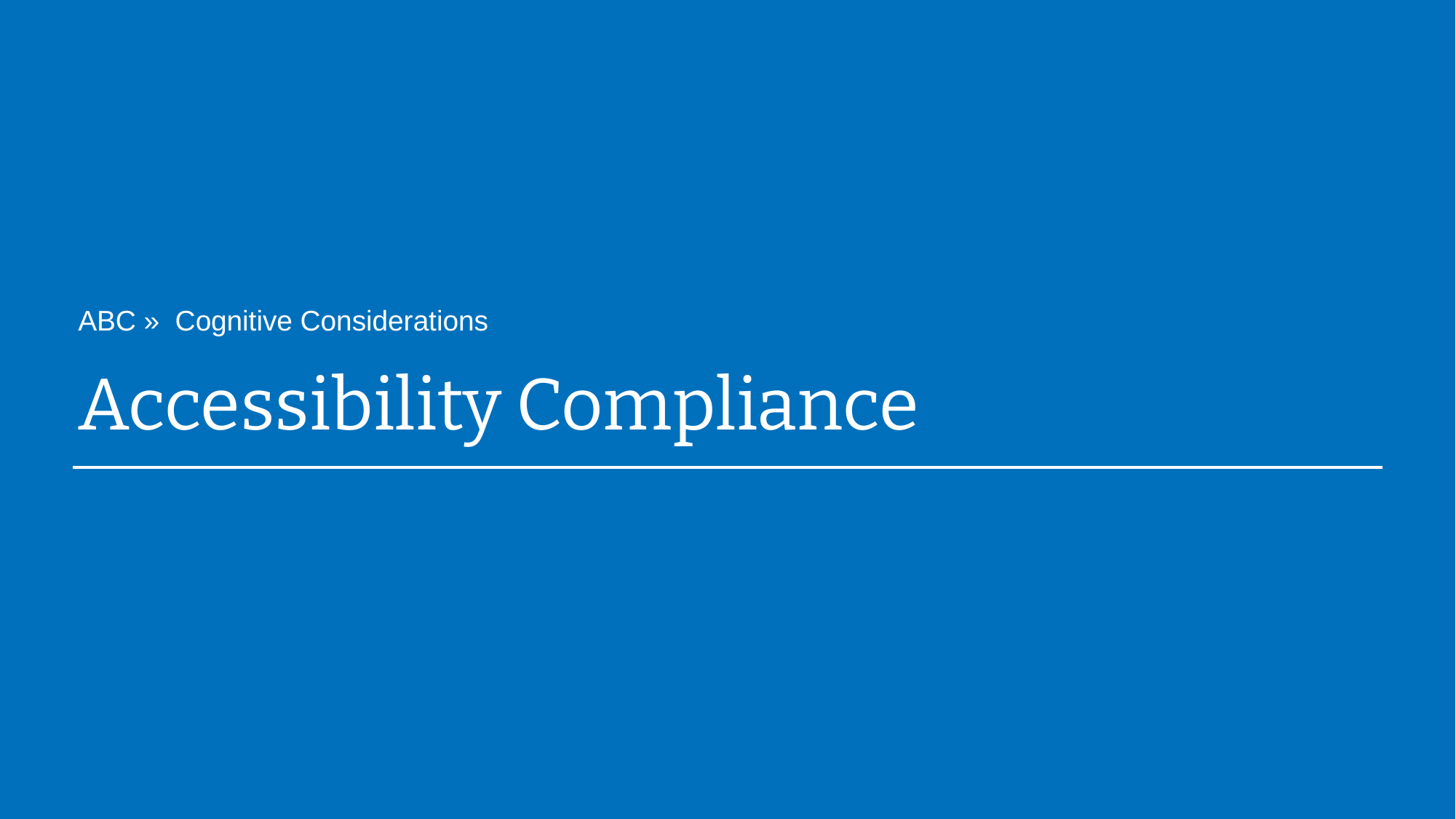

ABC »  Cognitive Considerations
# Accessibility Compliance